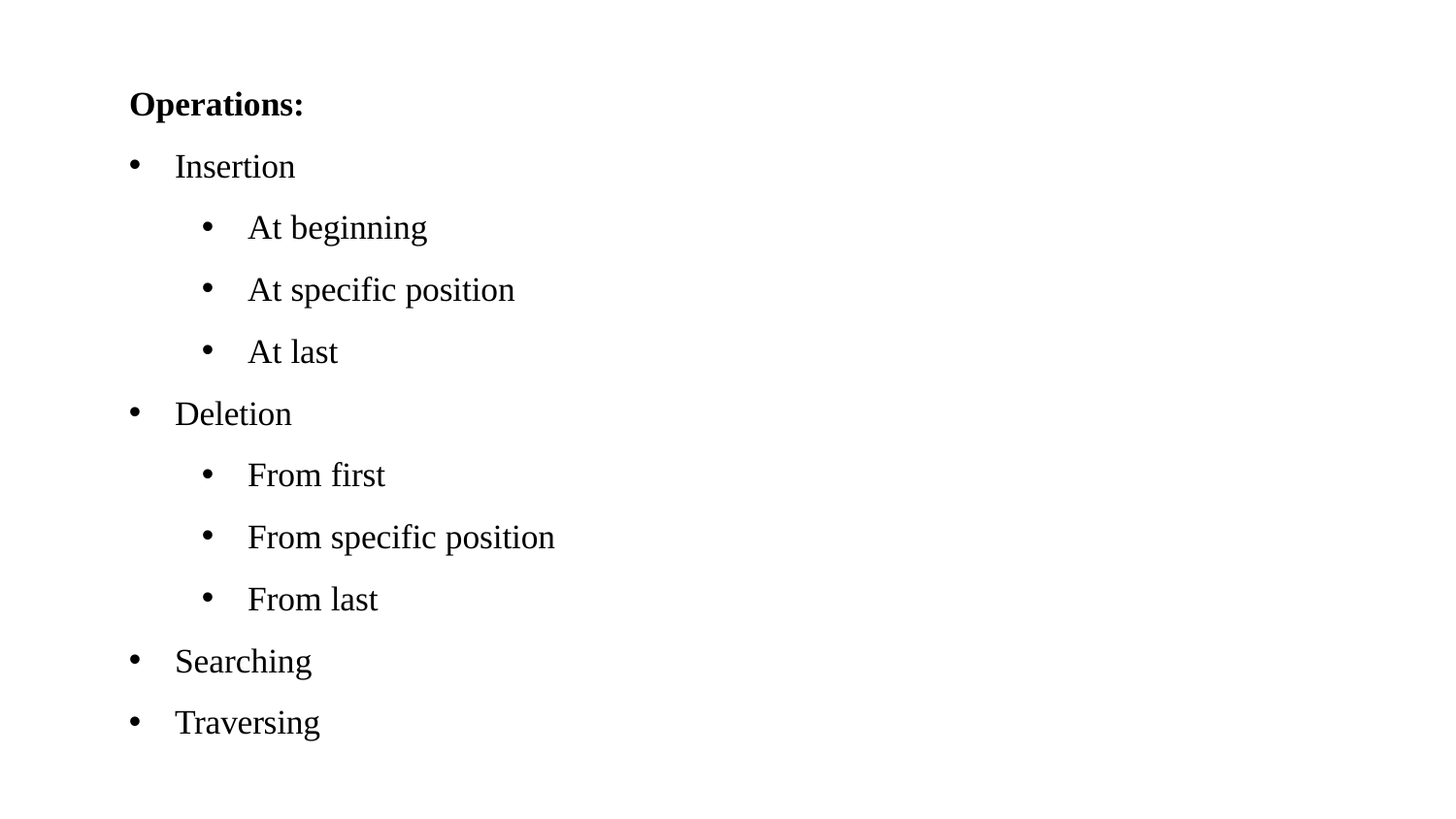

Operations:
Insertion
At beginning
At specific position
At last
Deletion
From first
From specific position
From last
Searching
Traversing